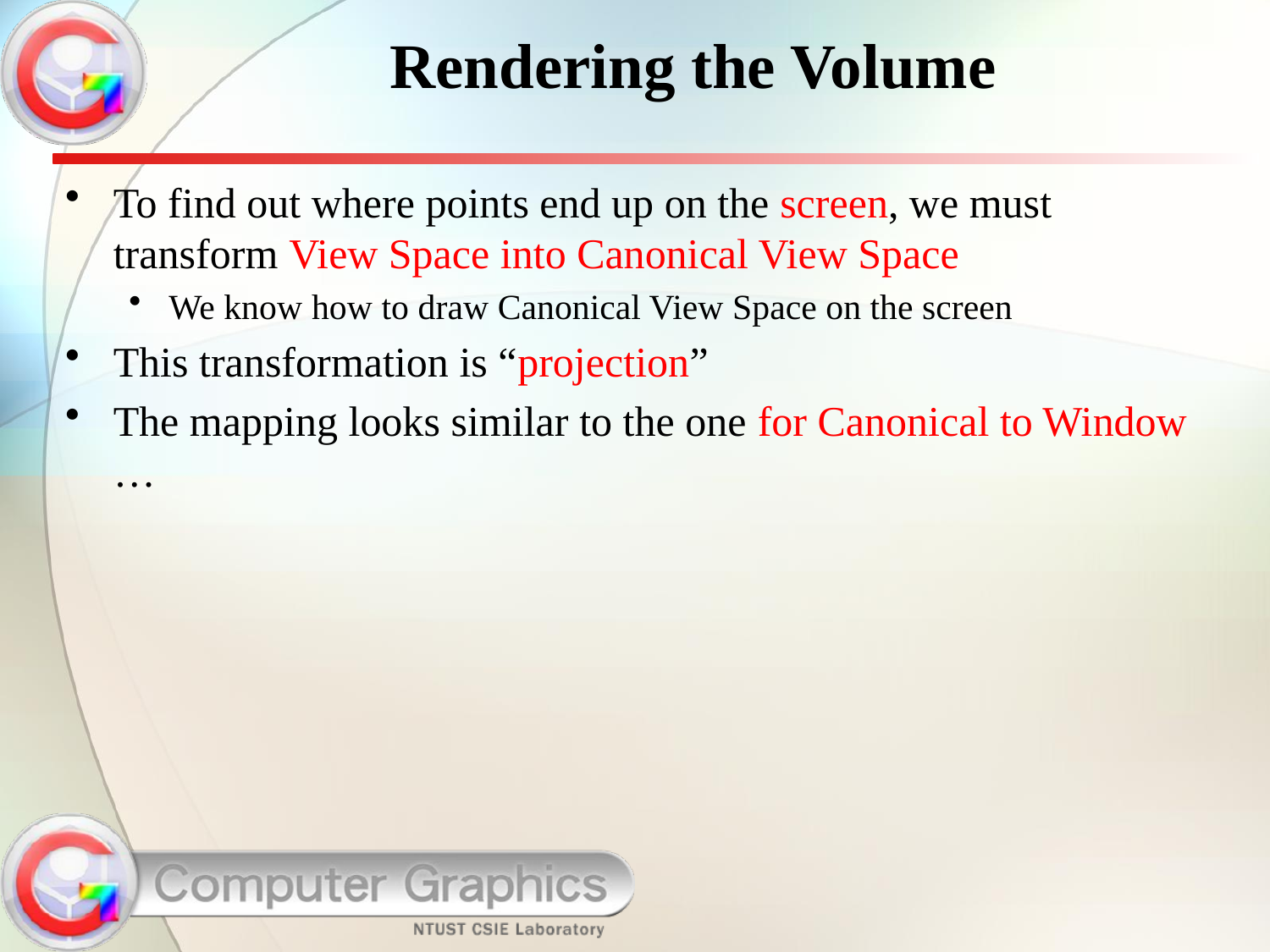

# Rendering the Volume
To find out where points end up on the screen, we must transform View Space into Canonical View Space
We know how to draw Canonical View Space on the screen
This transformation is “projection”
The mapping looks similar to the one for Canonical to Window …